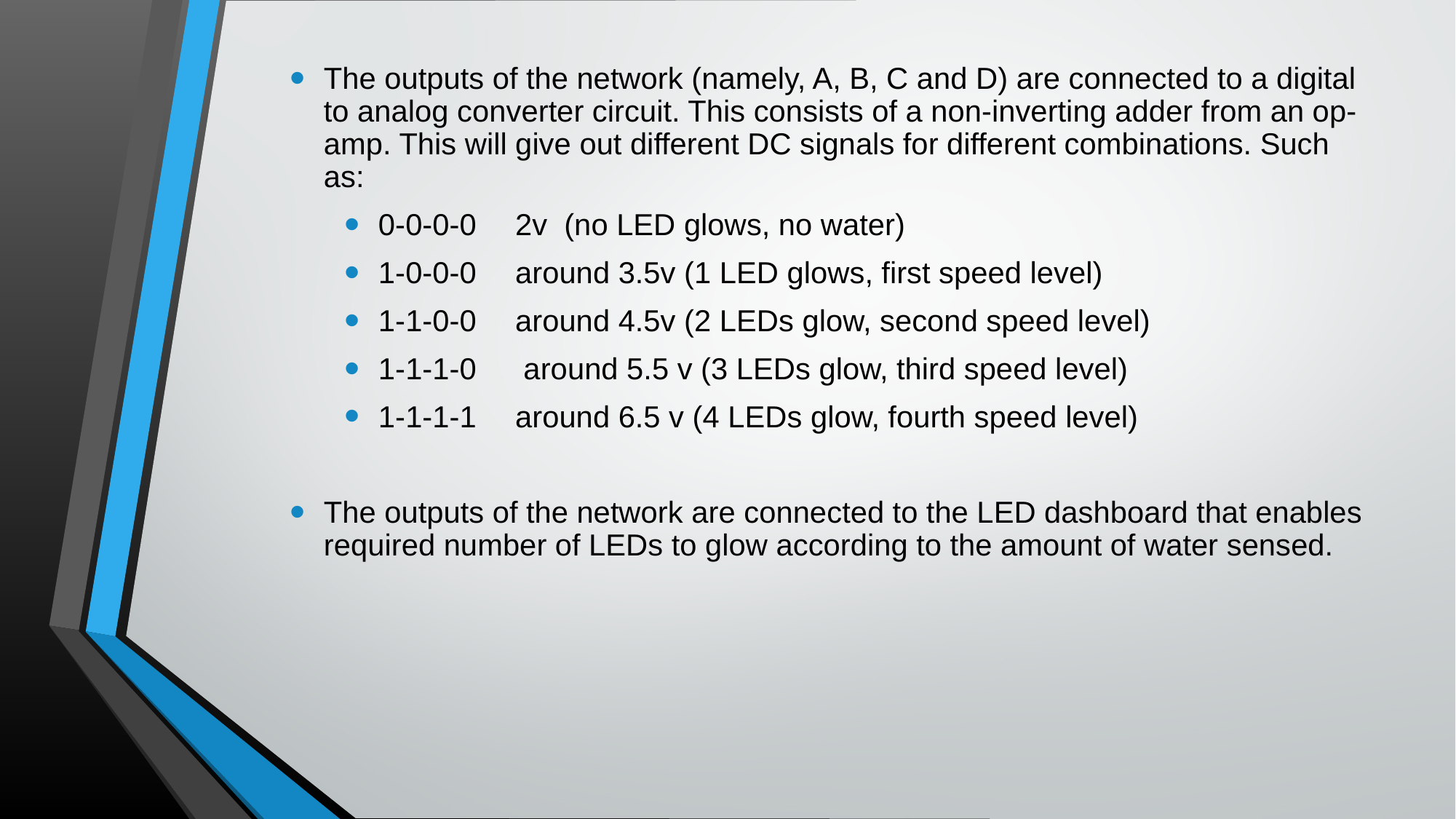

The outputs of the network (namely, A, B, C and D) are connected to a digital to analog converter circuit. This consists of a non-inverting adder from an op-amp. This will give out different DC signals for different combinations. Such as:
0-0-0-0  2v  (no LED glows, no water)
1-0-0-0  around 3.5v (1 LED glows, first speed level)
1-1-0-0  around 4.5v (2 LEDs glow, second speed level)
1-1-1-0   around 5.5 v (3 LEDs glow, third speed level)
1-1-1-1  around 6.5 v (4 LEDs glow, fourth speed level)

The outputs of the network are connected to the LED dashboard that enables required number of LEDs to glow according to the amount of water sensed.